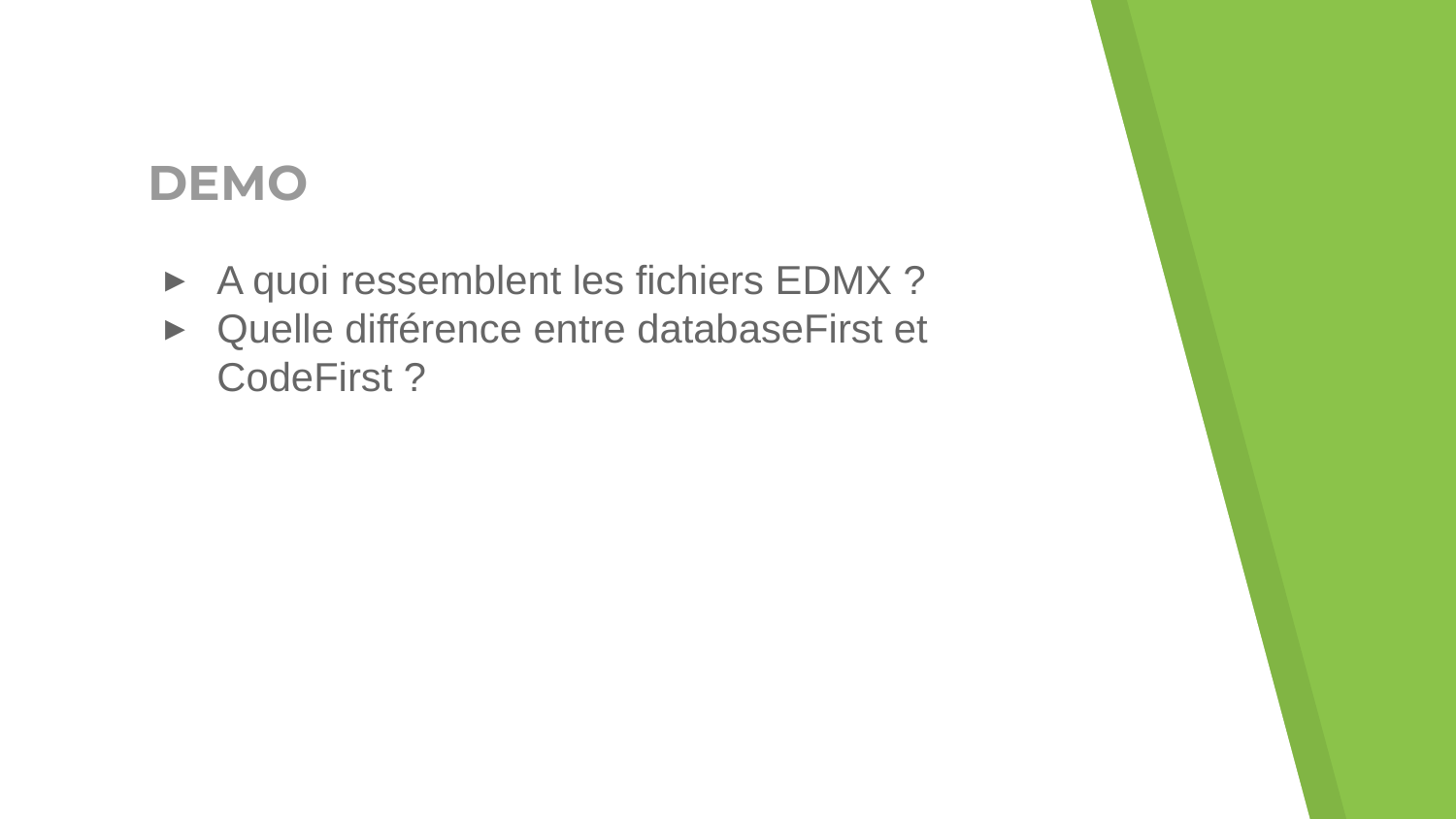

# DEMO
A quoi ressemblent les fichiers EDMX ?
Quelle différence entre databaseFirst et CodeFirst ?